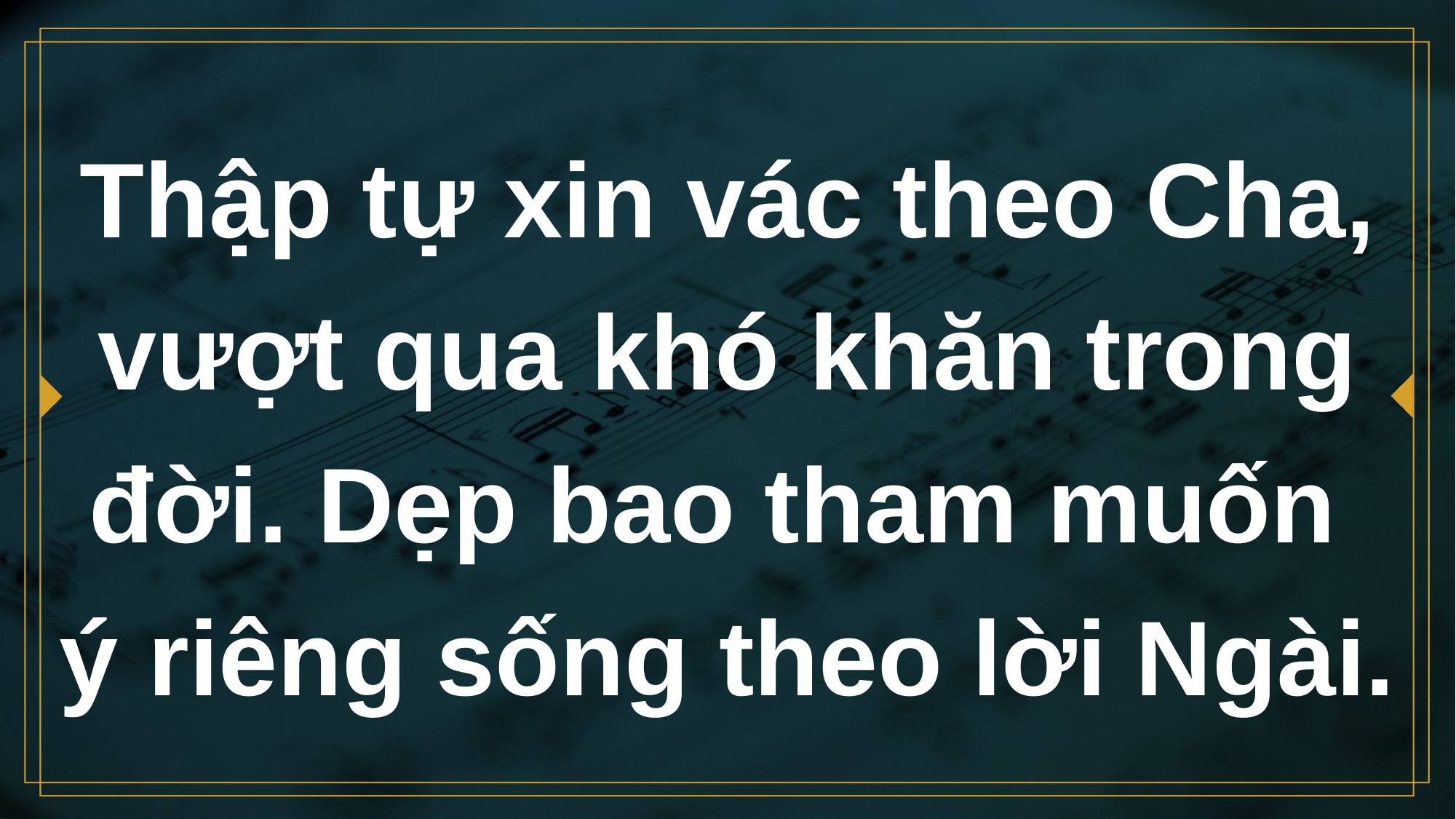

# Thập tự xin vác theo Cha, vượt qua khó khăn trong đời. Dẹp bao tham muốn ý riêng sống theo lời Ngài.